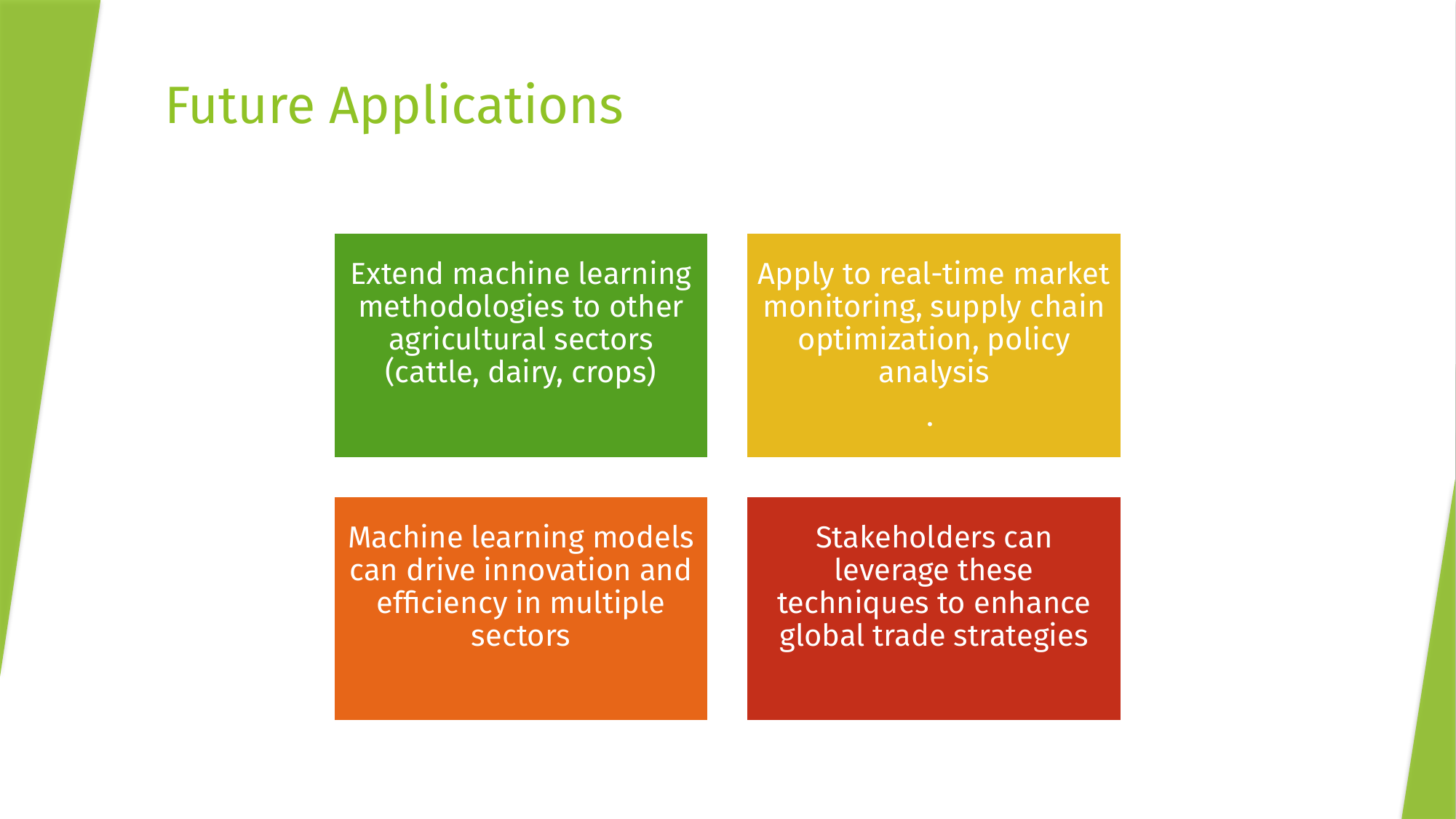

# Future Applications
Extend machine learning methodologies to other agricultural sectors (cattle, dairy, crops)

Apply to real-time market monitoring, supply chain optimization, policy analysis
.
Machine learning models can drive innovation and efficiency in multiple sectors

Stakeholders can leverage these techniques to enhance global trade strategies